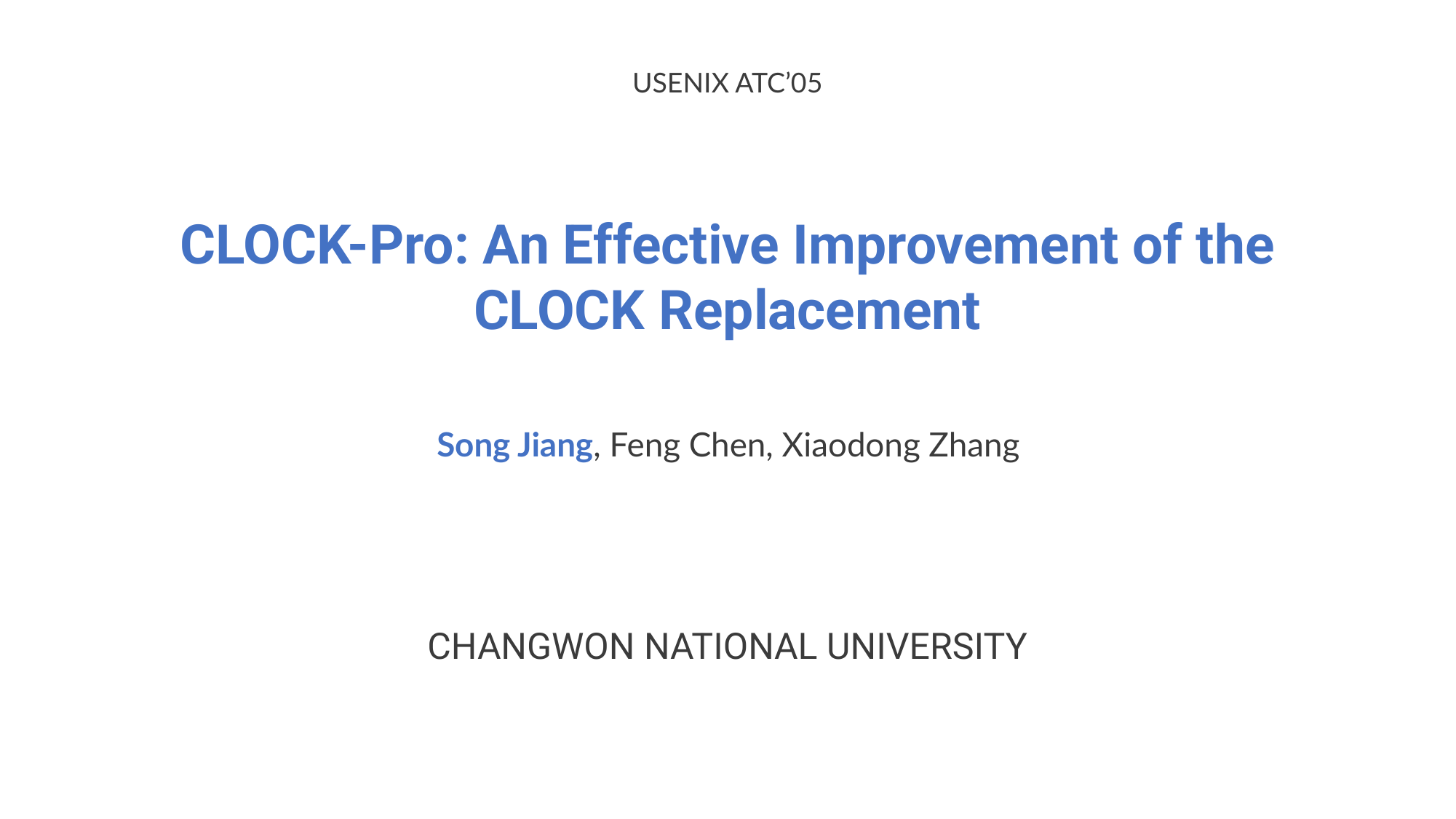

USENIX ATC’05
CLOCK-Pro: An Effective Improvement of the CLOCK Replacement
Song Jiang, Feng Chen, Xiaodong Zhang
CHANGWON NATIONAL UNIVERSITY